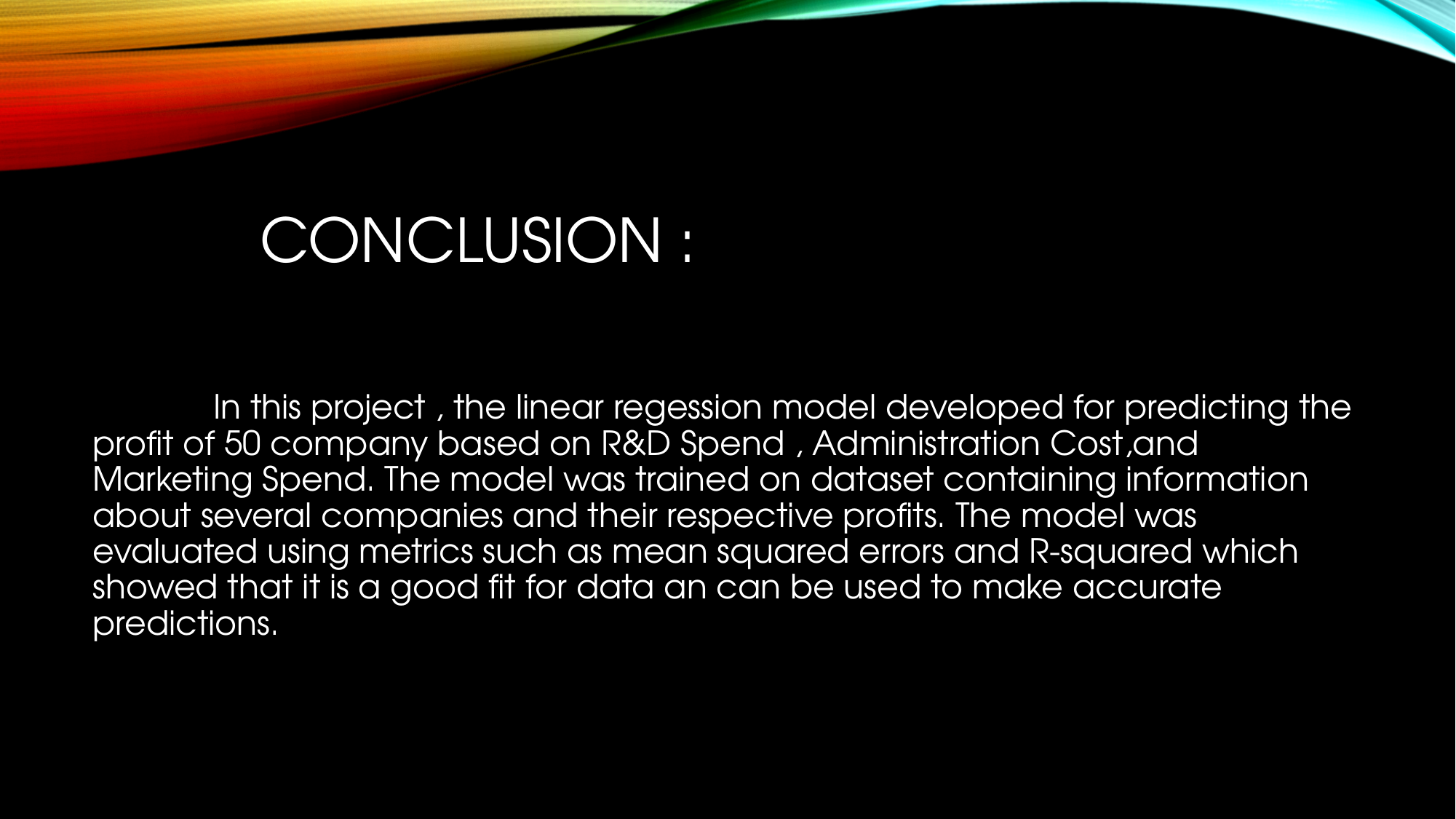

# Conclusion :

             In this project , the linear regession model developed for predicting the  profit of 50 company based on R&D Spend , Administration Cost,and         Marketing Spend. The model was trained on dataset containing information about several companies and their respective profits. The model was evaluated using metrics such as mean squared errors and R-squared which showed that it is a good fit for data an can be used to make accurate predictions.